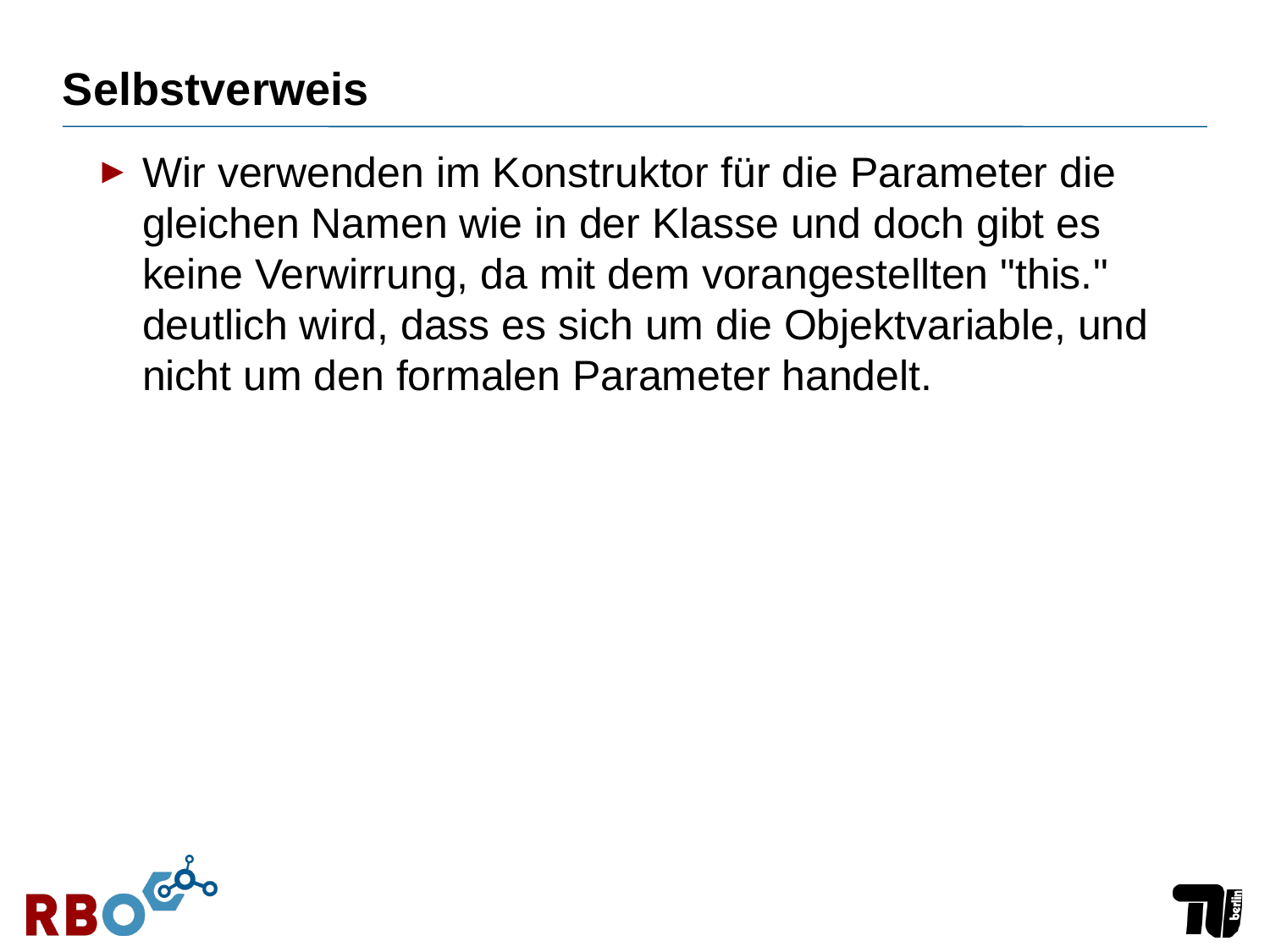

# Selbstverweis
Wir verwenden im Konstruktor für die Parameter die gleichen Namen wie in der Klasse und doch gibt es keine Verwirrung, da mit dem vorangestellten "this." deutlich wird, dass es sich um die Objektvariable, und nicht um den formalen Parameter handelt.